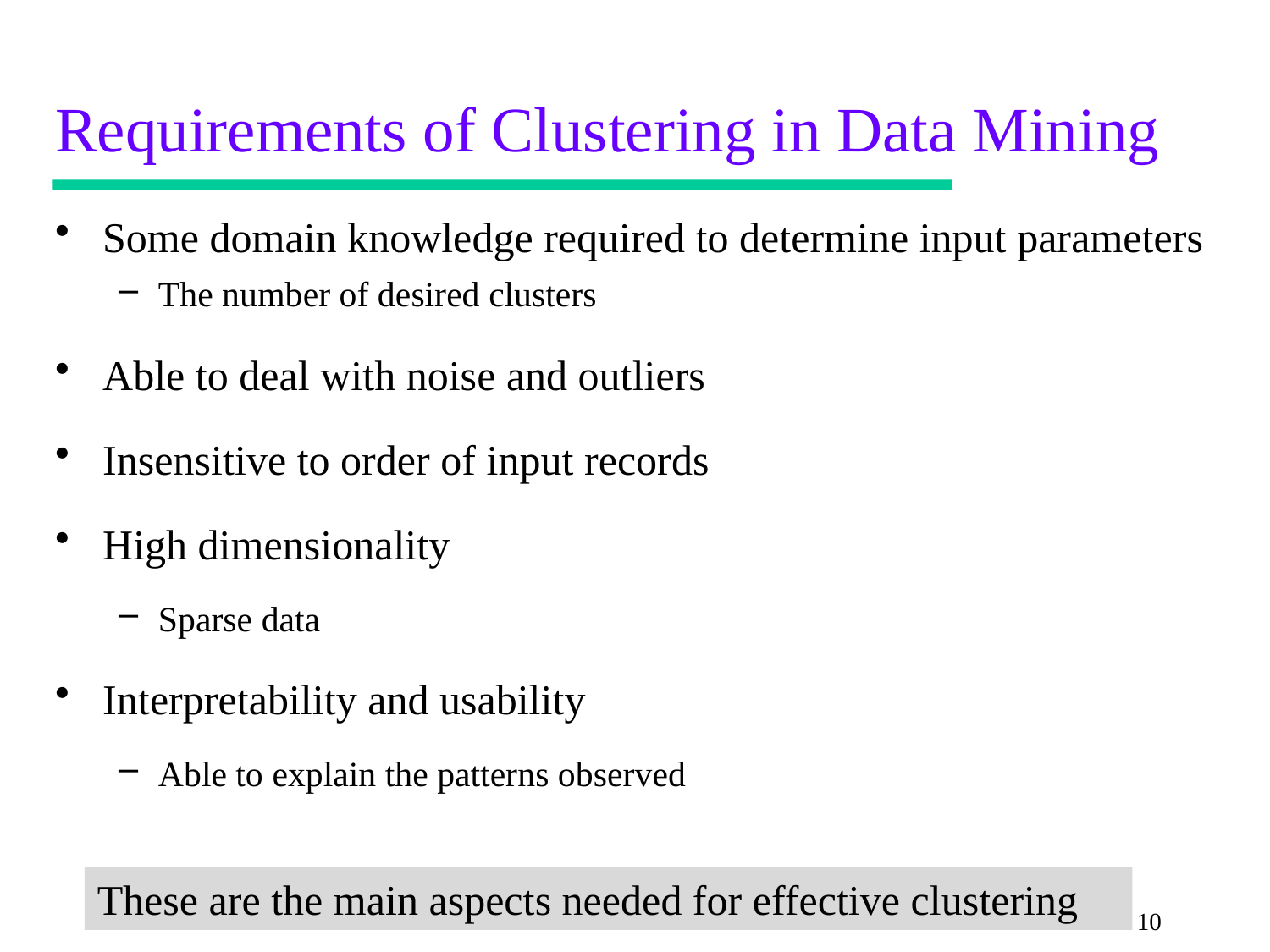

# Requirements of Clustering in Data Mining
Some domain knowledge required to determine input parameters
The number of desired clusters
Able to deal with noise and outliers
Insensitive to order of input records
High dimensionality
Sparse data
Interpretability and usability
Able to explain the patterns observed

These are the main aspects needed for effective clustering
10